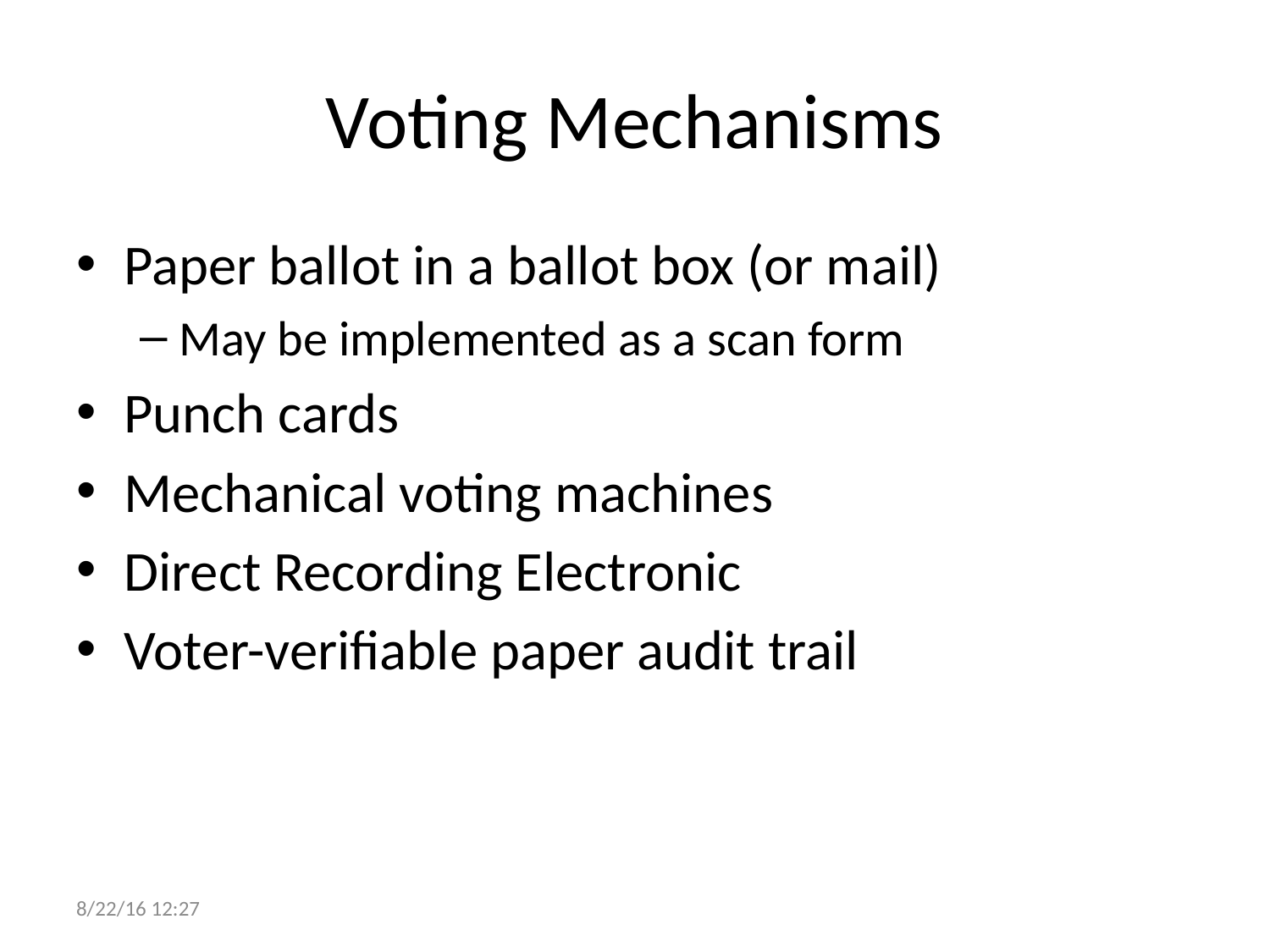

# Voting Mechanisms
Paper ballot in a ballot box (or mail)
May be implemented as a scan form
Punch cards
Mechanical voting machines
Direct Recording Electronic
Voter-verifiable paper audit trail
8/22/16 12:27